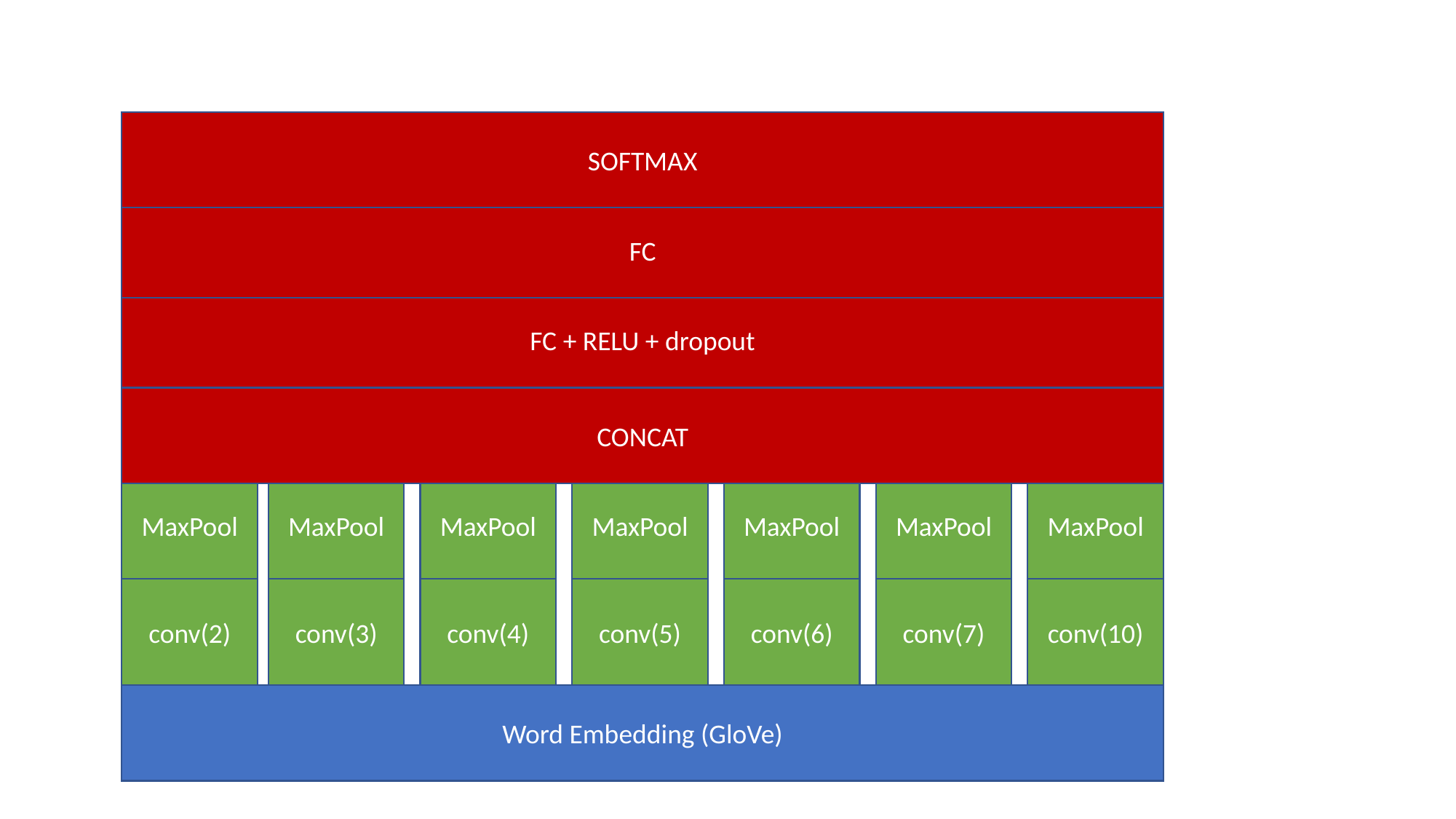

SOFTMAX
FC
FC + RELU + dropout
CONCAT
MaxPool
MaxPool
MaxPool
MaxPool
MaxPool
MaxPool
MaxPool
conv(2)
conv(3)
conv(4)
conv(5)
conv(6)
conv(7)
conv(10)
Word Embedding (GloVe)